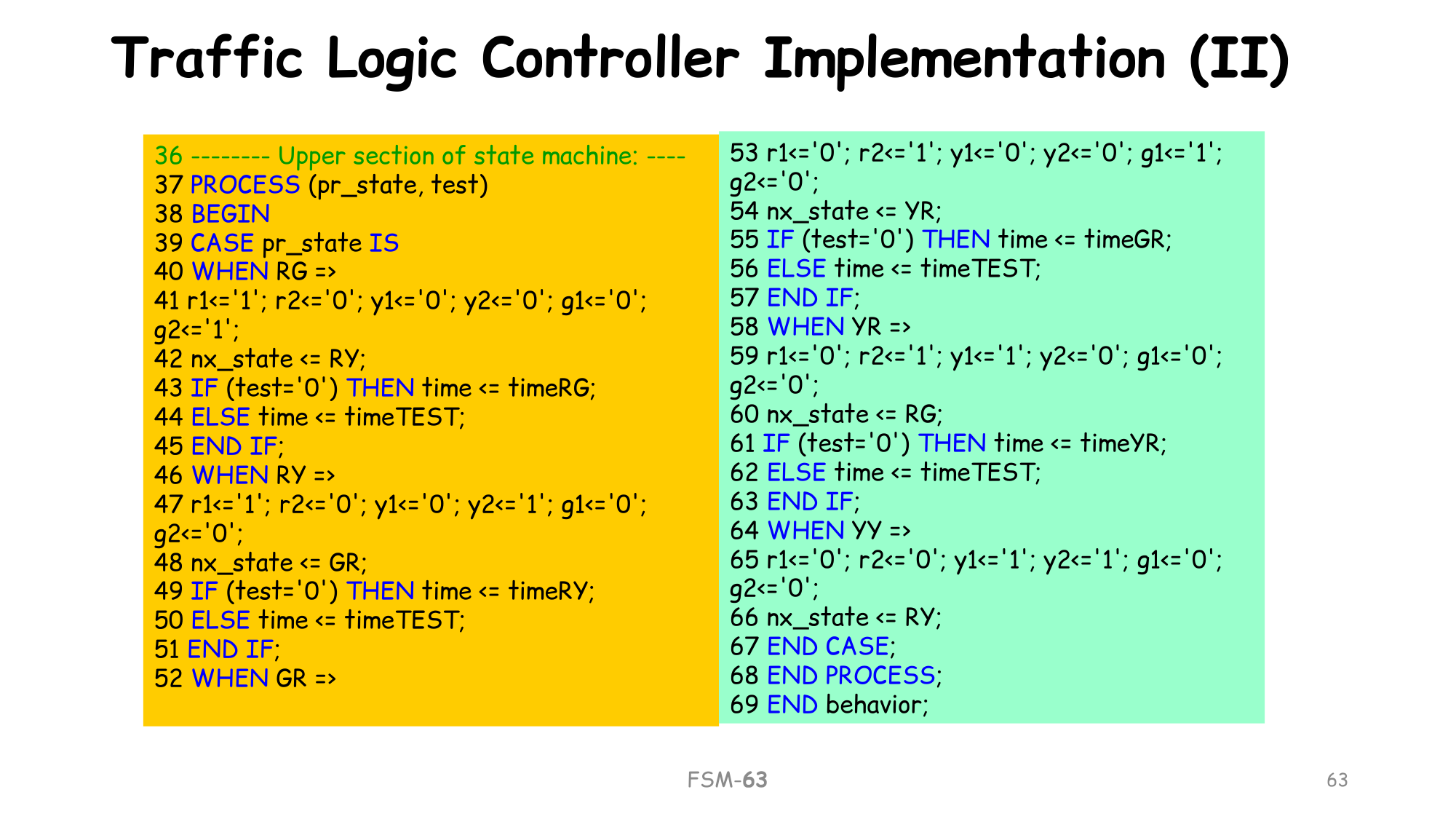

# Traffic Logic Controller Implementation (II)
53 r1<='0'; r2<='1'; y1<='0'; y2<='0'; g1<='1'; g2<='0';
54 nx_state <= YR;
55 IF (test='0') THEN time <= timeGR;
56 ELSE time <= timeTEST;
57 END IF;
58 WHEN YR =>
59 r1<='0'; r2<='1'; y1<='1'; y2<='0'; g1<='0'; g2<='0';
60 nx_state <= RG;
61 IF (test='0') THEN time <= timeYR;
62 ELSE time <= timeTEST;
63 END IF;
64 WHEN YY =>
65 r1<='0'; r2<='0'; y1<='1'; y2<='1'; g1<='0'; g2<='0';
66 nx_state <= RY;
67 END CASE;
68 END PROCESS;
69 END behavior;
36 -------- Upper section of state machine: ----
37 PROCESS (pr_state, test)
38 BEGIN
39 CASE pr_state IS
40 WHEN RG =>
41 r1<='1'; r2<='0'; y1<='0'; y2<='0'; g1<='0'; g2<='1';
42 nx_state <= RY;
43 IF (test='0') THEN time <= timeRG;
44 ELSE time <= timeTEST;
45 END IF;
46 WHEN RY =>
47 r1<='1'; r2<='0'; y1<='0'; y2<='1'; g1<='0'; g2<='0';
48 nx_state <= GR;
49 IF (test='0') THEN time <= timeRY;
50 ELSE time <= timeTEST;
51 END IF;
52 WHEN GR =>

63
FSM-63